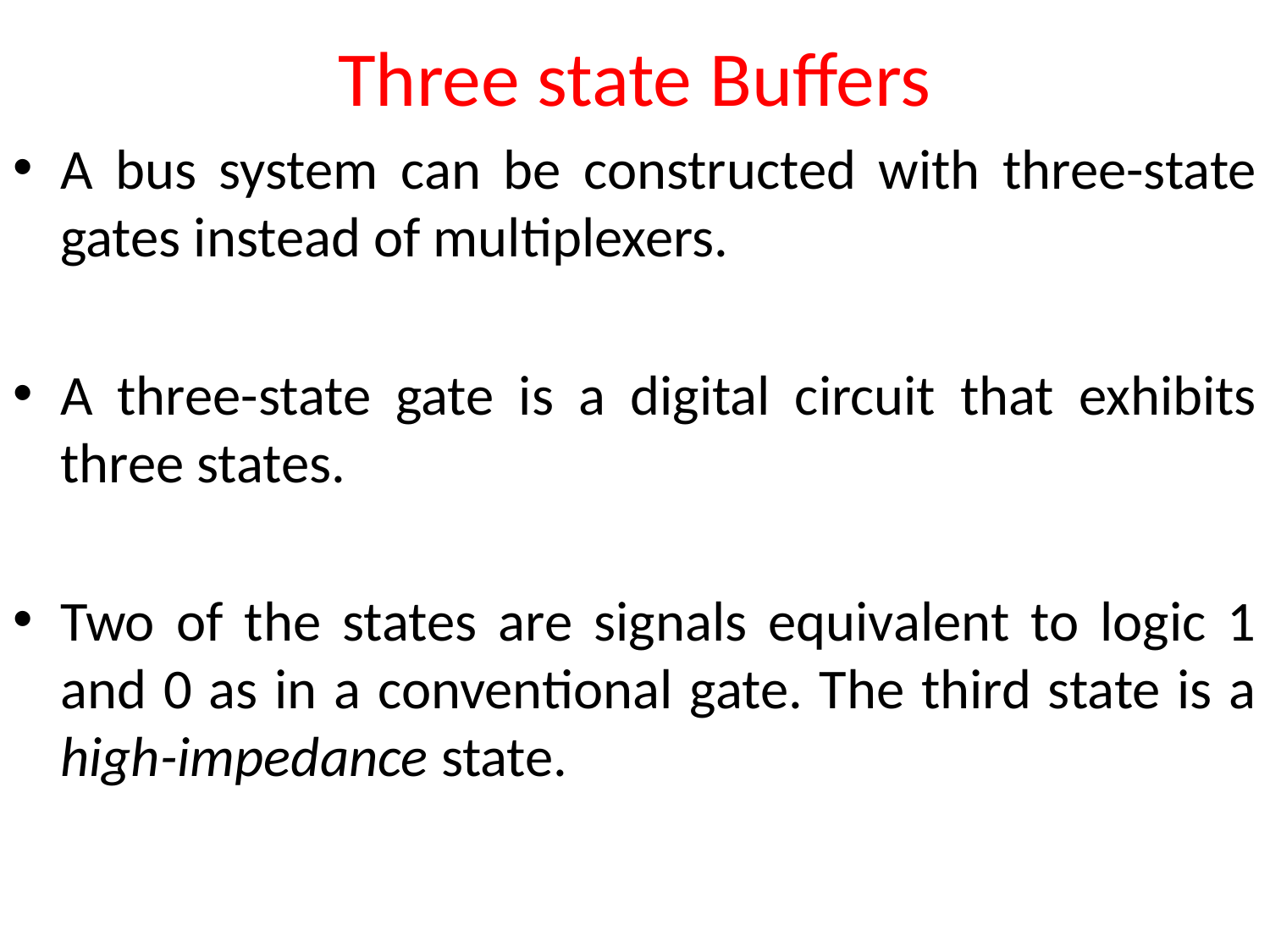

# Three state Buffers
A bus system can be constructed with three-state gates instead of multiplexers.

A three-state gate is a digital circuit that exhibits three states.

Two of the states are signals equivalent to logic 1 and 0 as in a conventional gate. The third state is a high-impedance state.